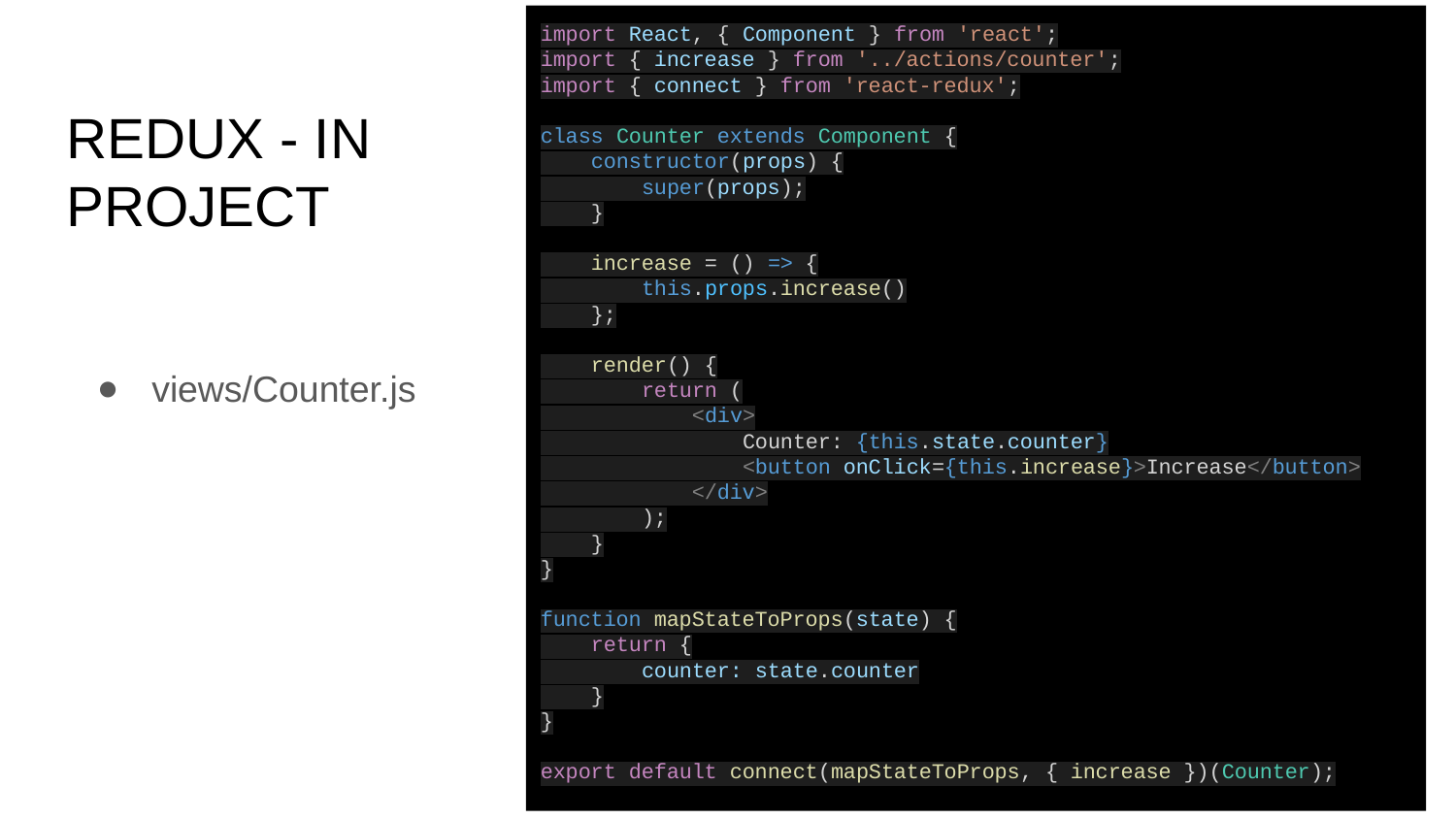

import React, { Component } from 'react';
import { increase } from '../actions/counter';
import { connect } from 'react-redux';

class Counter extends Component {
    constructor(props) {
        super(props);
    }

    increase = () => {
        this.props.increase()
    };

    render() {
        return (
            <div>
                Counter: {this.state.counter}
                <button onClick={this.increase}>Increase</button>
            </div>
        );
    }
}

function mapStateToProps(state) {
    return {
        counter: state.counter
    }
}

export default connect(mapStateToProps, { increase })(Counter);

# REDUX - IN PROJECT
views/Counter.js